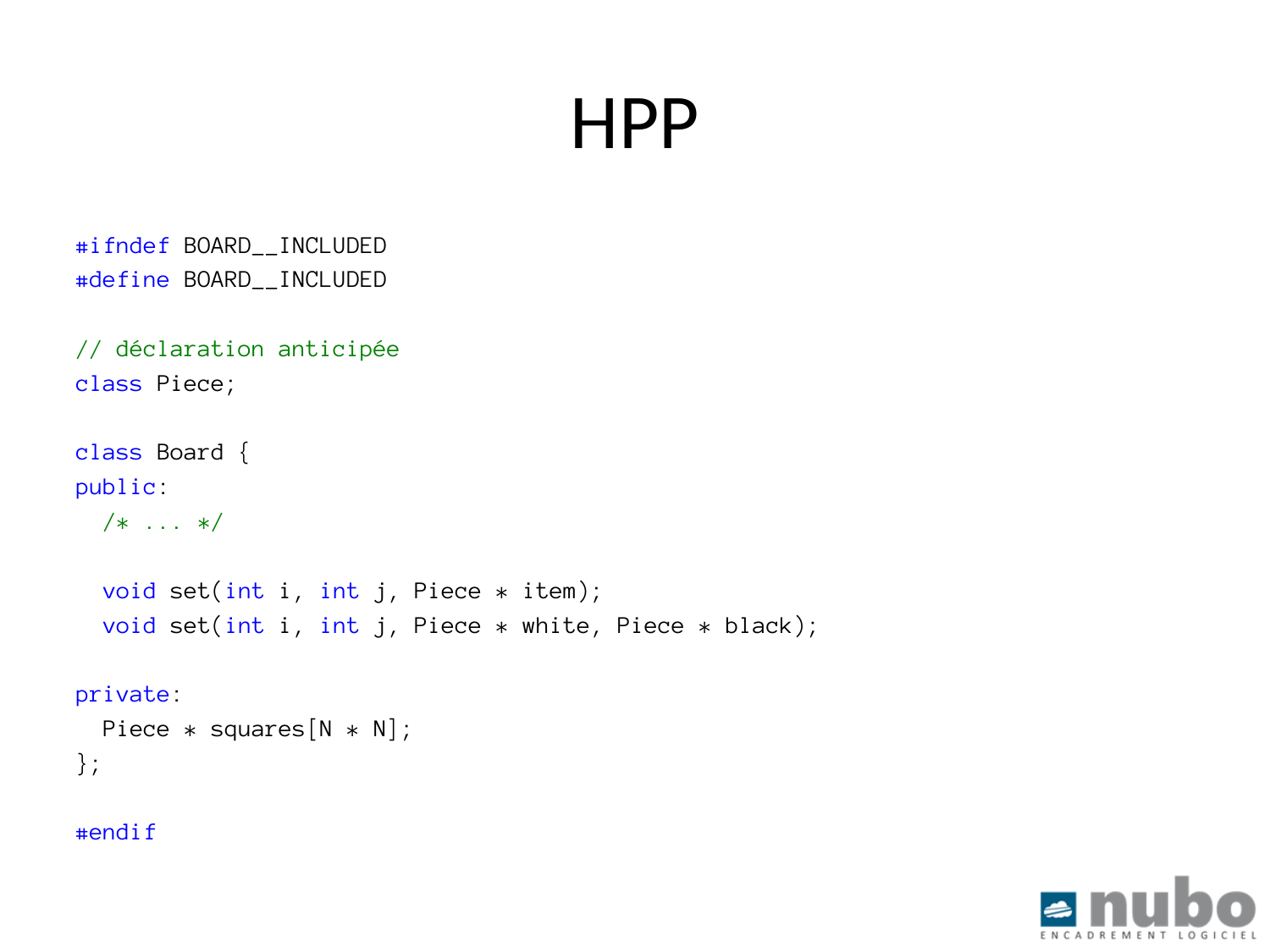

# HPP
#ifndef BOARD__INCLUDED
#define BOARD__INCLUDED

// déclaration anticipée
class Piece;

class Board {
public:
  /* ... */

  void set(int i, int j, Piece * item);
  void set(int i, int j, Piece * white, Piece * black);

private:
  Piece * squares[N * N];
};

#endif